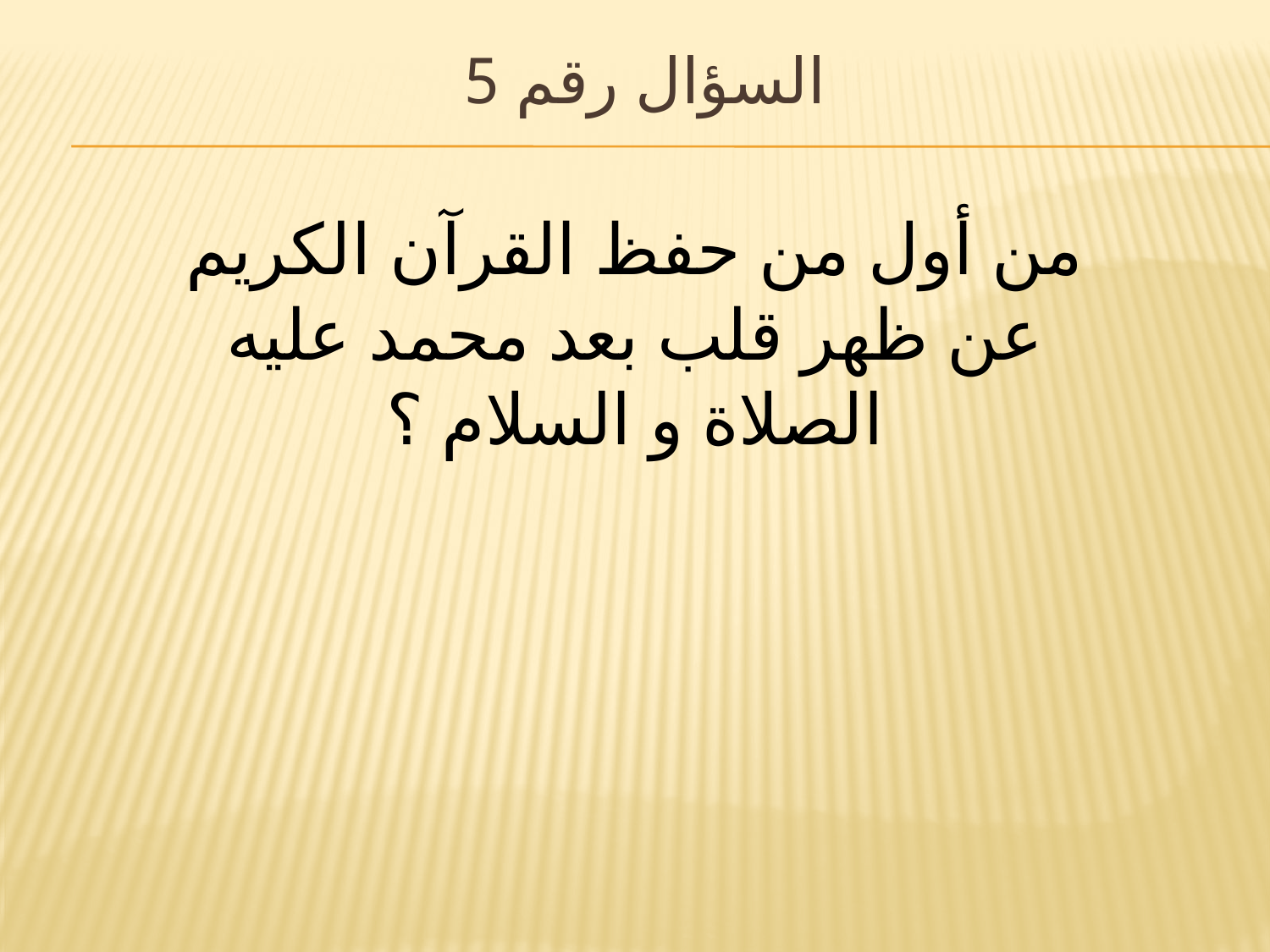

# السؤال رقم 5
من أول من حفظ القرآن الكريم عن ظهر قلب بعد محمد عليه الصلاة و السلام ؟